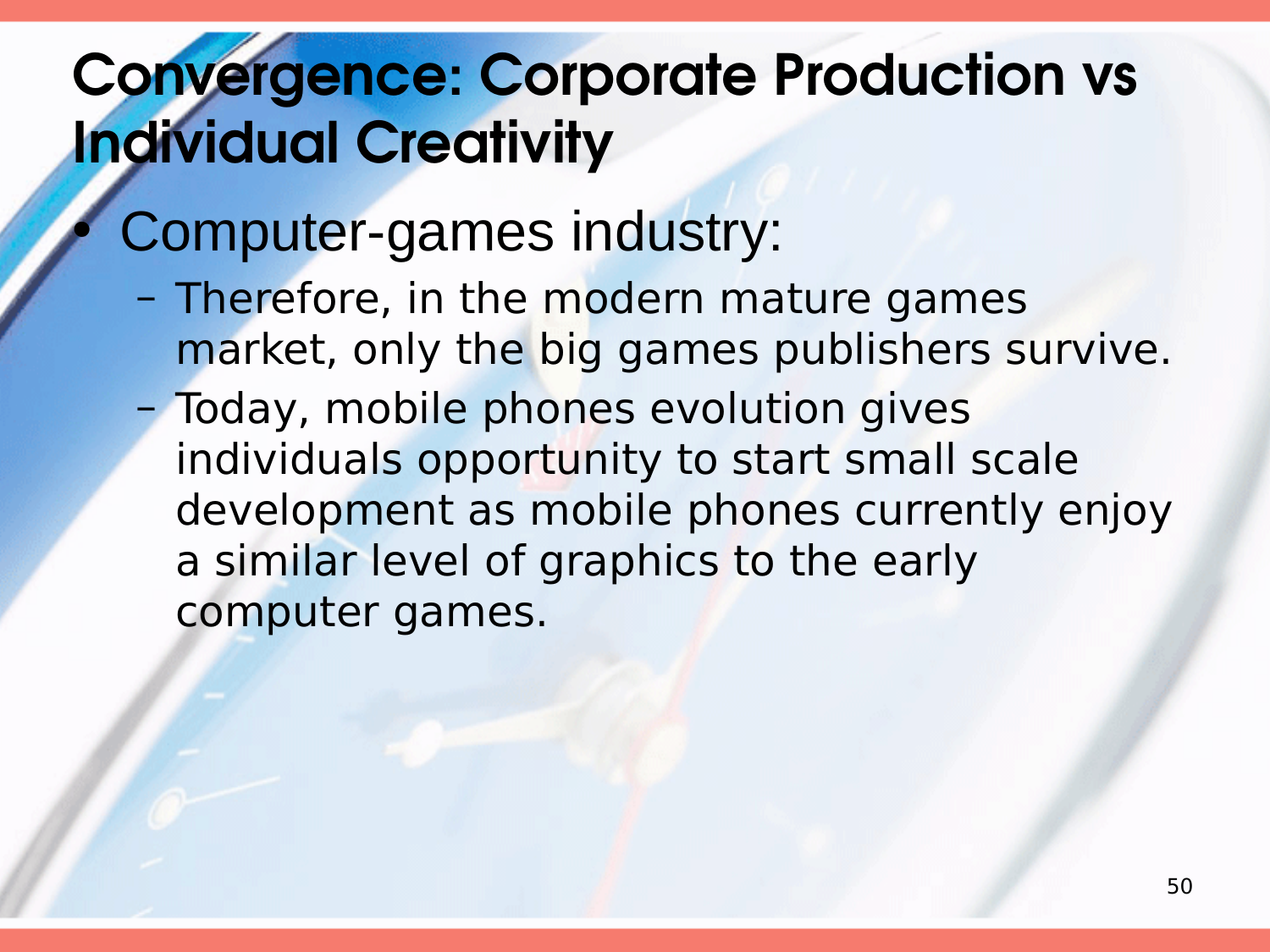

# Convergence: Corporate Production vs Individual Creativity
Computer-games industry:
Therefore, in the modern mature games market, only the big games publishers survive.
Today, mobile phones evolution gives individuals opportunity to start small scale development as mobile phones currently enjoy a similar level of graphics to the early computer games.
50